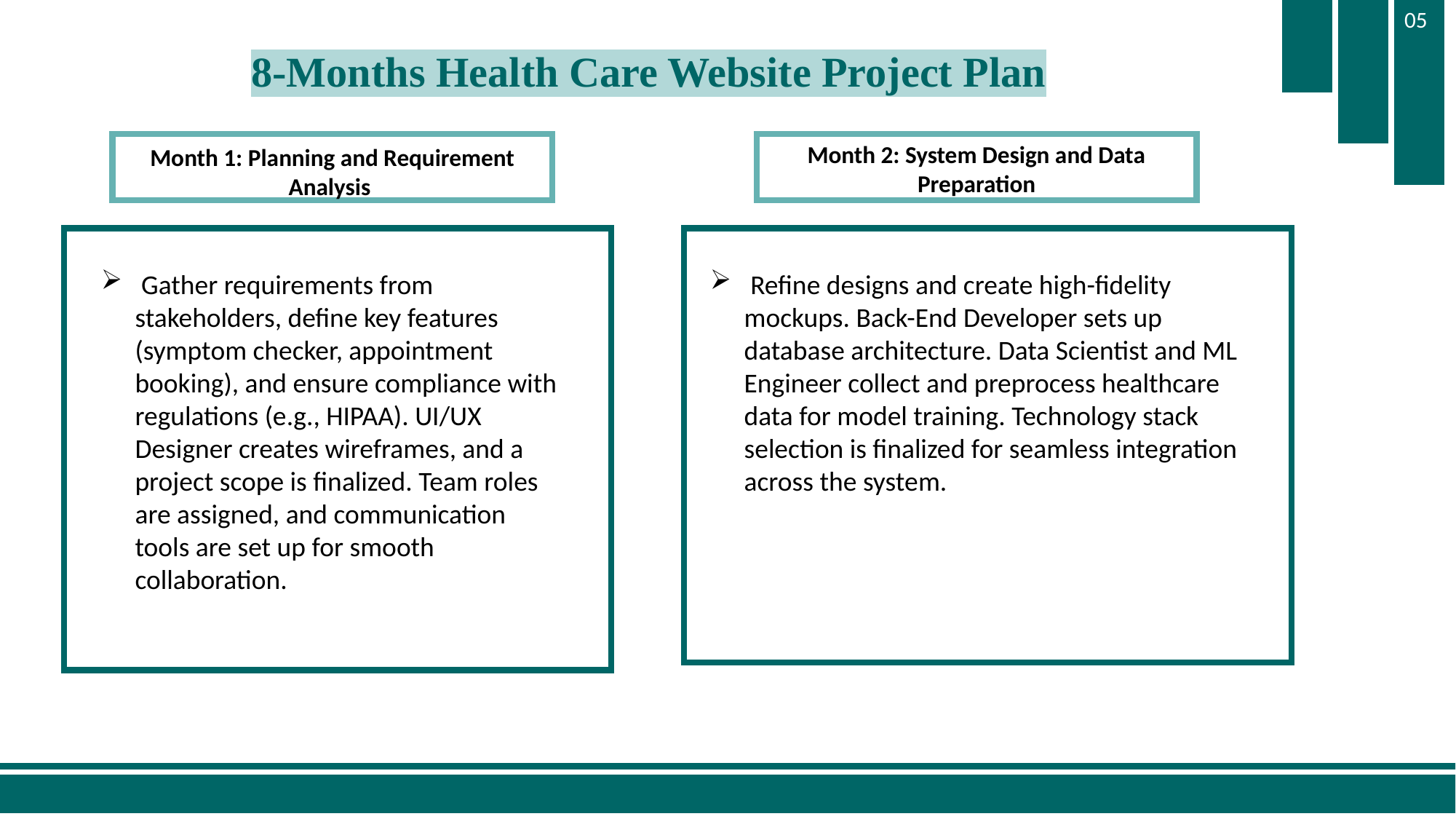

05
# 8-Months Health Care Website Project Plan

Month 2: System Design and Data Preparation
Month 1: Planning and Requirement Analysis

 Gather requirements from stakeholders, define key features (symptom checker, appointment booking), and ensure compliance with regulations (e.g., HIPAA). UI/UX Designer creates wireframes, and a project scope is finalized. Team roles are assigned, and communication tools are set up for smooth collaboration.

 Refine designs and create high-fidelity mockups. Back-End Developer sets up database architecture. Data Scientist and ML Engineer collect and preprocess healthcare data for model training. Technology stack selection is finalized for seamless integration across the system.